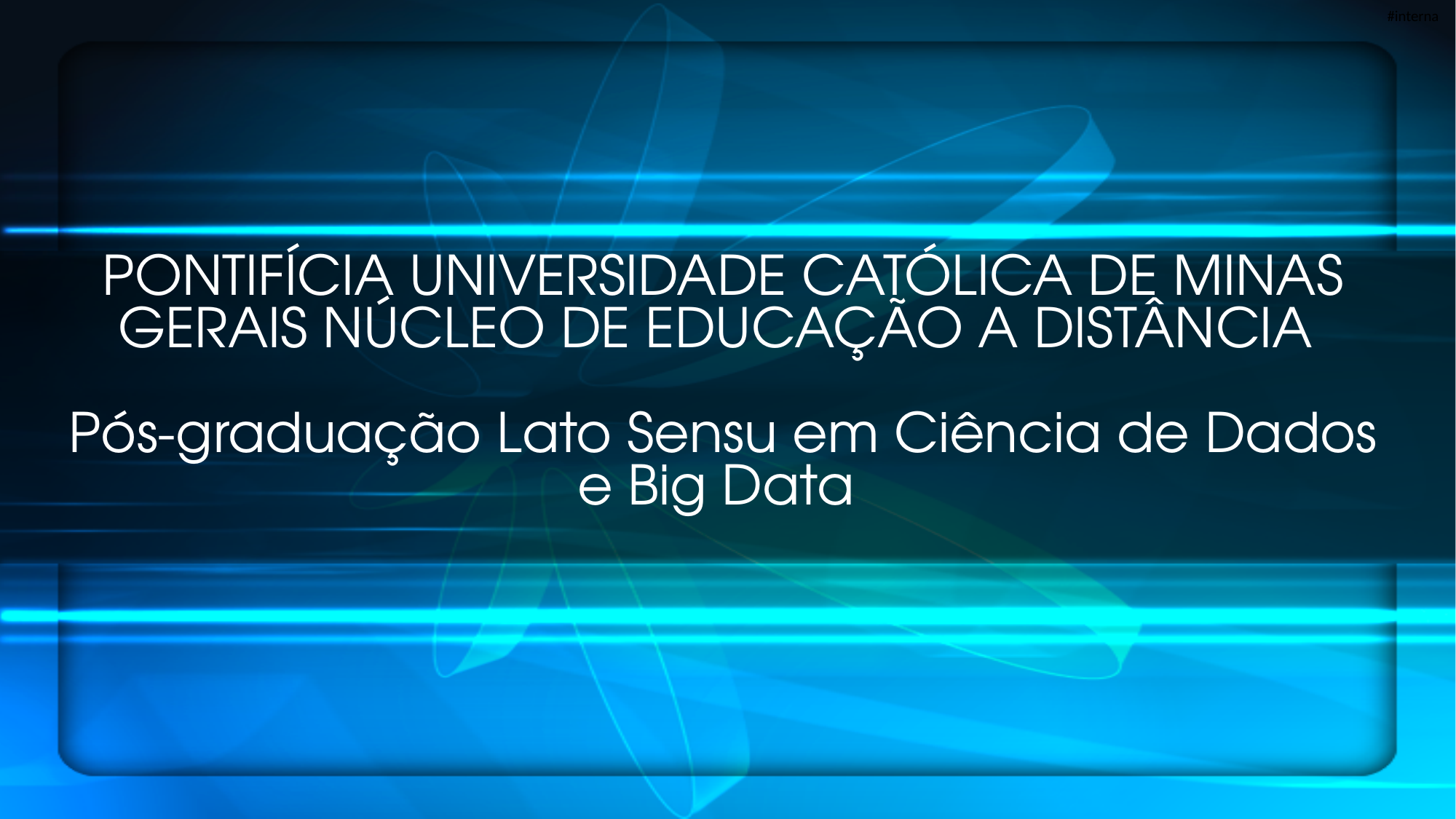

PONTIFÍCIA UNIVERSIDADE CATÓLICA DE MINAS GERAIS NÚCLEO DE EDUCAÇÃO A DISTÂNCIA

Pós-graduação Lato Sensu em Ciência de Dados e Big Data